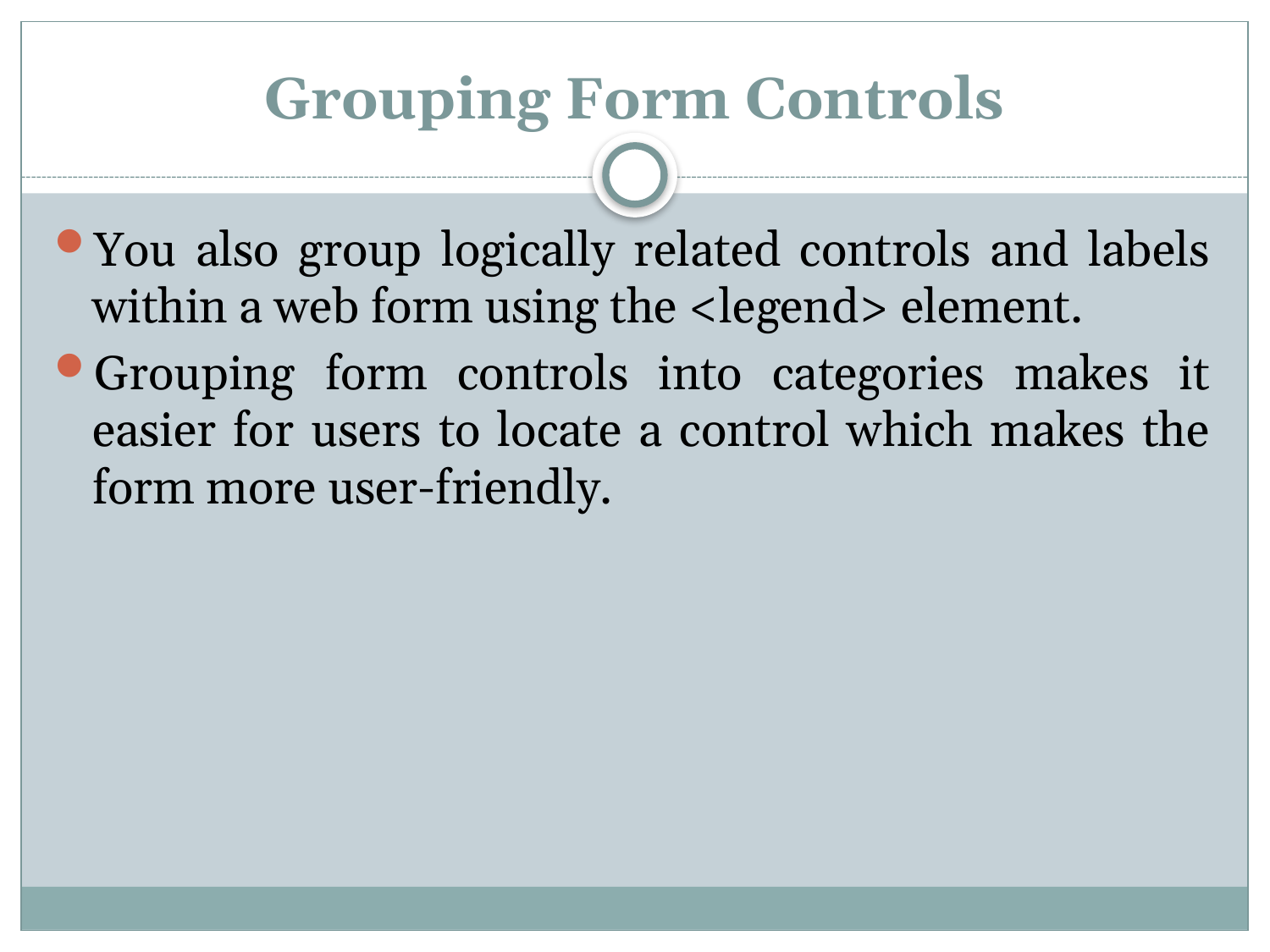

# Grouping Form Controls
You also group logically related controls and labels within a web form using the <legend> element.
Grouping form controls into categories makes it easier for users to locate a control which makes the form more user-friendly.